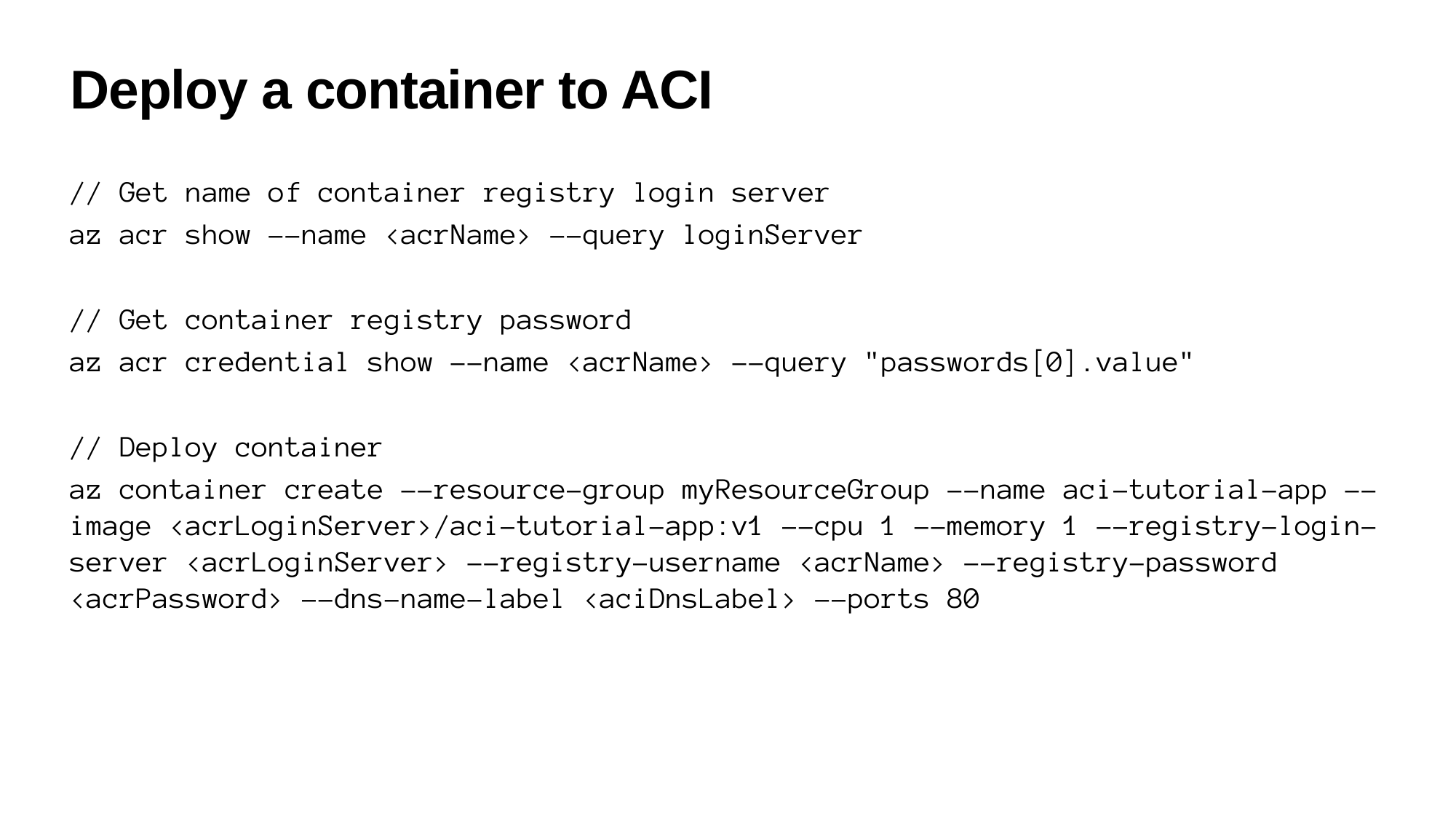

# Deploy a container to ACI
// Get name of container registry login server
az acr show --name <acrName> --query loginServer

// Get container registry password
az acr credential show --name <acrName> --query "passwords[0].value"

// Deploy container
az container create --resource-group myResourceGroup --name aci-tutorial-app --image <acrLoginServer>/aci-tutorial-app:v1 --cpu 1 --memory 1 --registry-login-server <acrLoginServer> --registry-username <acrName> --registry-password <acrPassword> --dns-name-label <aciDnsLabel> --ports 80